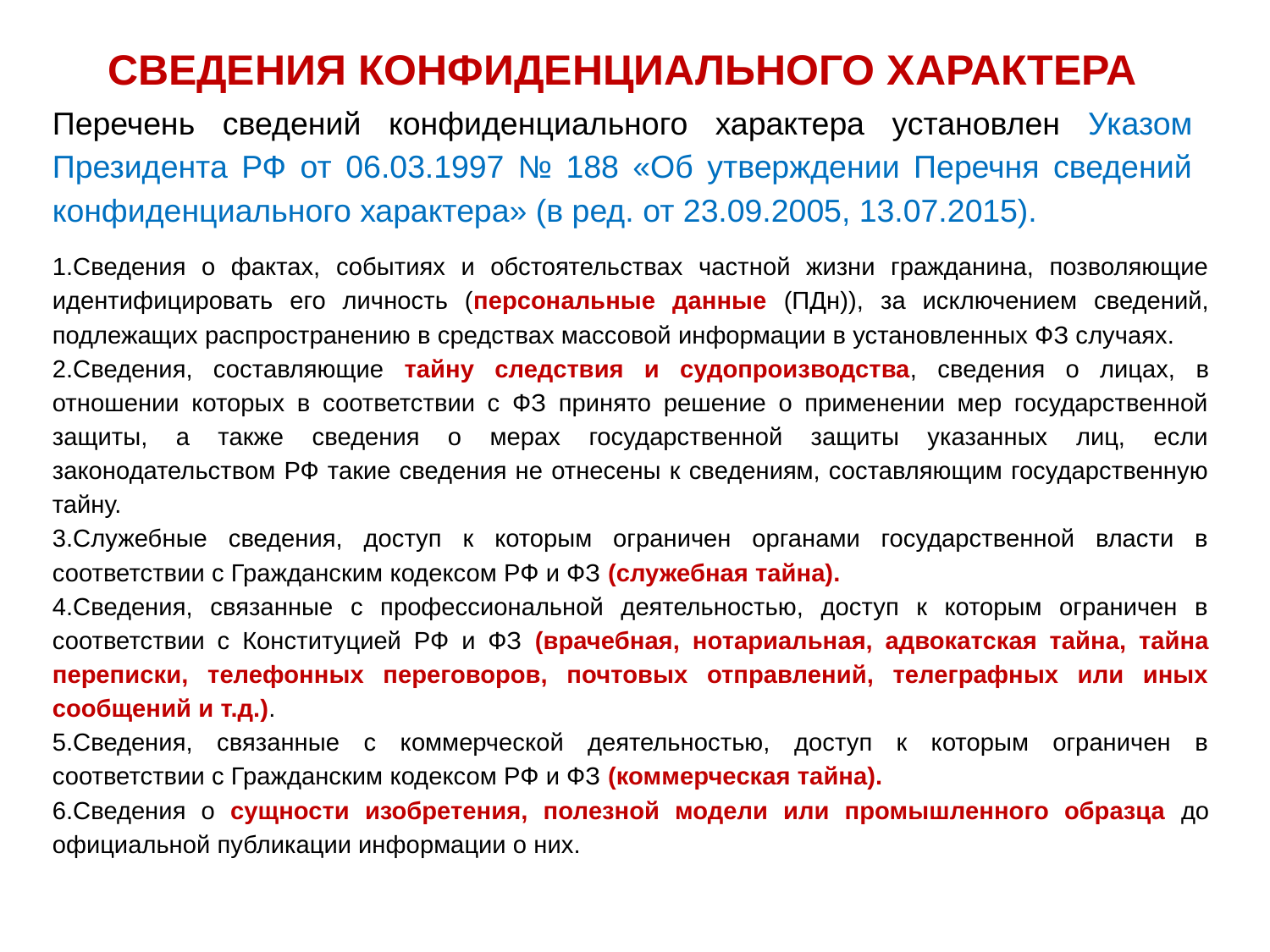

# СВЕДЕНИЯ КОНФИДЕНЦИАЛЬНОГО ХАРАКТЕРА
Перечень сведений конфиденциального характера установлен Указом Президента РФ от 06.03.1997 № 188 «Об утверждении Перечня сведений конфиденциального характера» (в ред. от 23.09.2005, 13.07.2015).
1.Сведения о фактах, событиях и обстоятельствах частной жизни гражданина, позволяющие идентифицировать его личность (персональные данные (ПДн)), за исключением сведений, подлежащих распространению в средствах массовой информации в установленных ФЗ случаях.
2.Сведения, составляющие тайну следствия и судопроизводства, сведения о лицах, в отношении которых в соответствии с ФЗ принято решение о применении мер государственной защиты, а также сведения о мерах государственной защиты указанных лиц, если законодательством РФ такие сведения не отнесены к сведениям, составляющим государственную тайну.
3.Служебные сведения, доступ к которым ограничен органами государственной власти в соответствии с Гражданским кодексом РФ и ФЗ (служебная тайна).
4.Сведения, связанные с профессиональной деятельностью, доступ к которым ограничен в соответствии с Конституцией РФ и ФЗ (врачебная, нотариальная, адвокатская тайна, тайна переписки, телефонных переговоров, почтовых отправлений, телеграфных или иных сообщений и т.д.).
5.Сведения, связанные с коммерческой деятельностью, доступ к которым ограничен в соответствии с Гражданским кодексом РФ и ФЗ (коммерческая тайна).
6.Сведения о сущности изобретения, полезной модели или промышленного образца до официальной публикации информации о них.